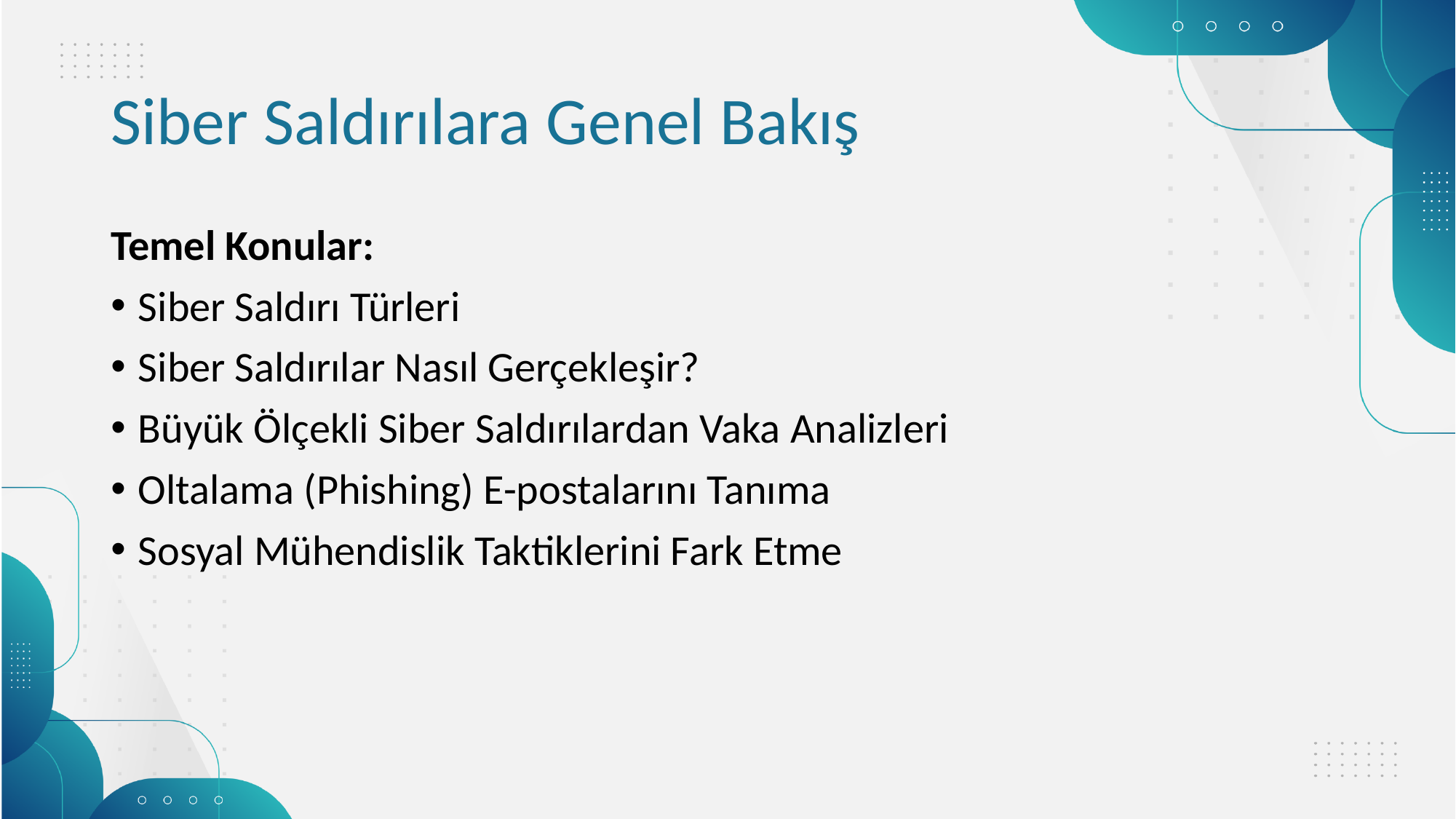

# Siber Saldırılara Genel Bakış
Temel Konular:
Siber Saldırı Türleri
Siber Saldırılar Nasıl Gerçekleşir?
Büyük Ölçekli Siber Saldırılardan Vaka Analizleri
Oltalama (Phishing) E-postalarını Tanıma
Sosyal Mühendislik Taktiklerini Fark Etme